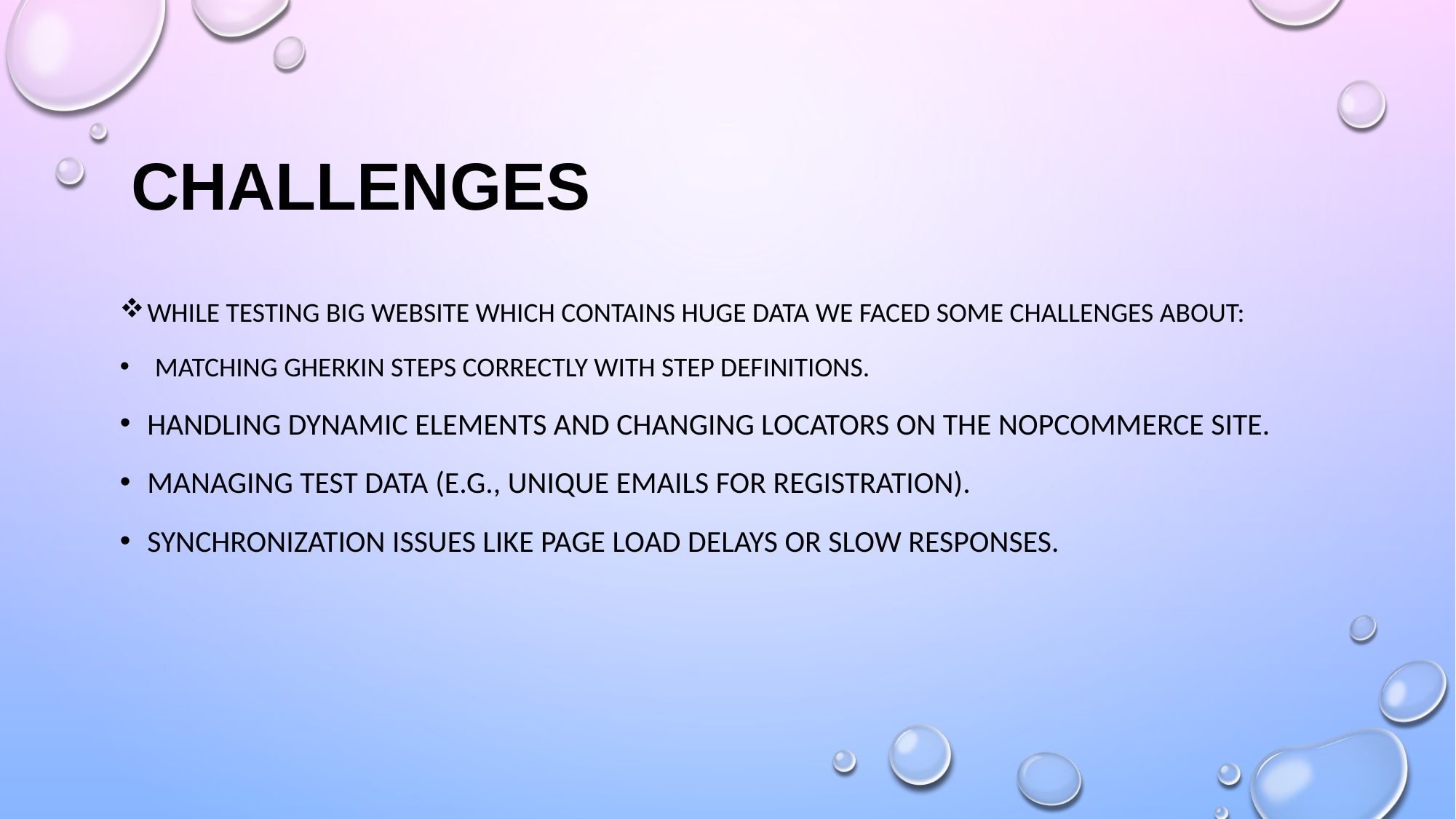

# Challenges
While testing big website which contains huge data we faced some challenges about:
 Matching Gherkin steps correctly with step definitions.
Handling dynamic elements and changing locators on the nopCommerce site.
Managing test data (e.g., unique emails for registration).
Synchronization issues like page load delays or slow responses.